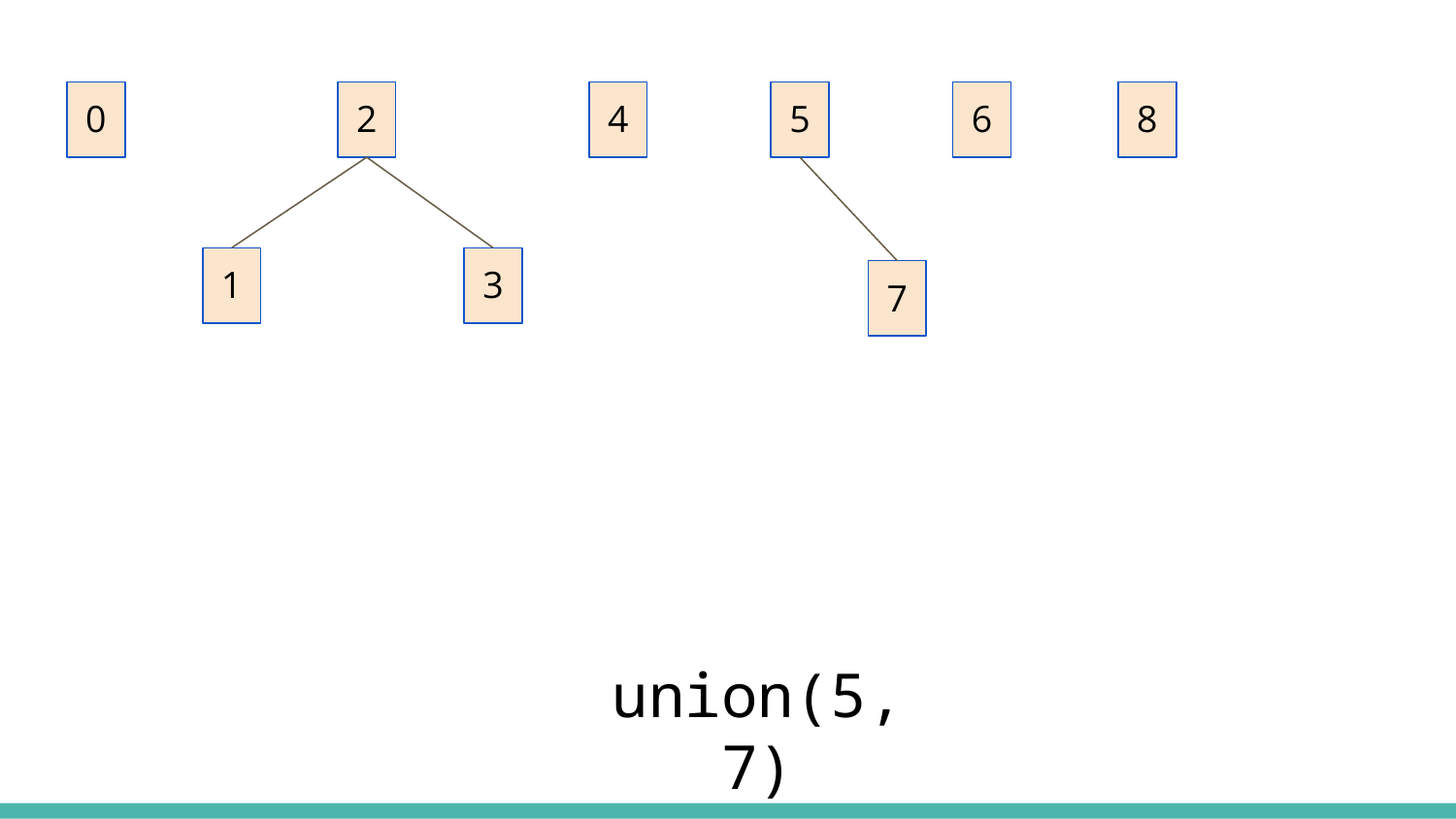

0
2
4
5
6
8
1
3
7
union(5, 7)